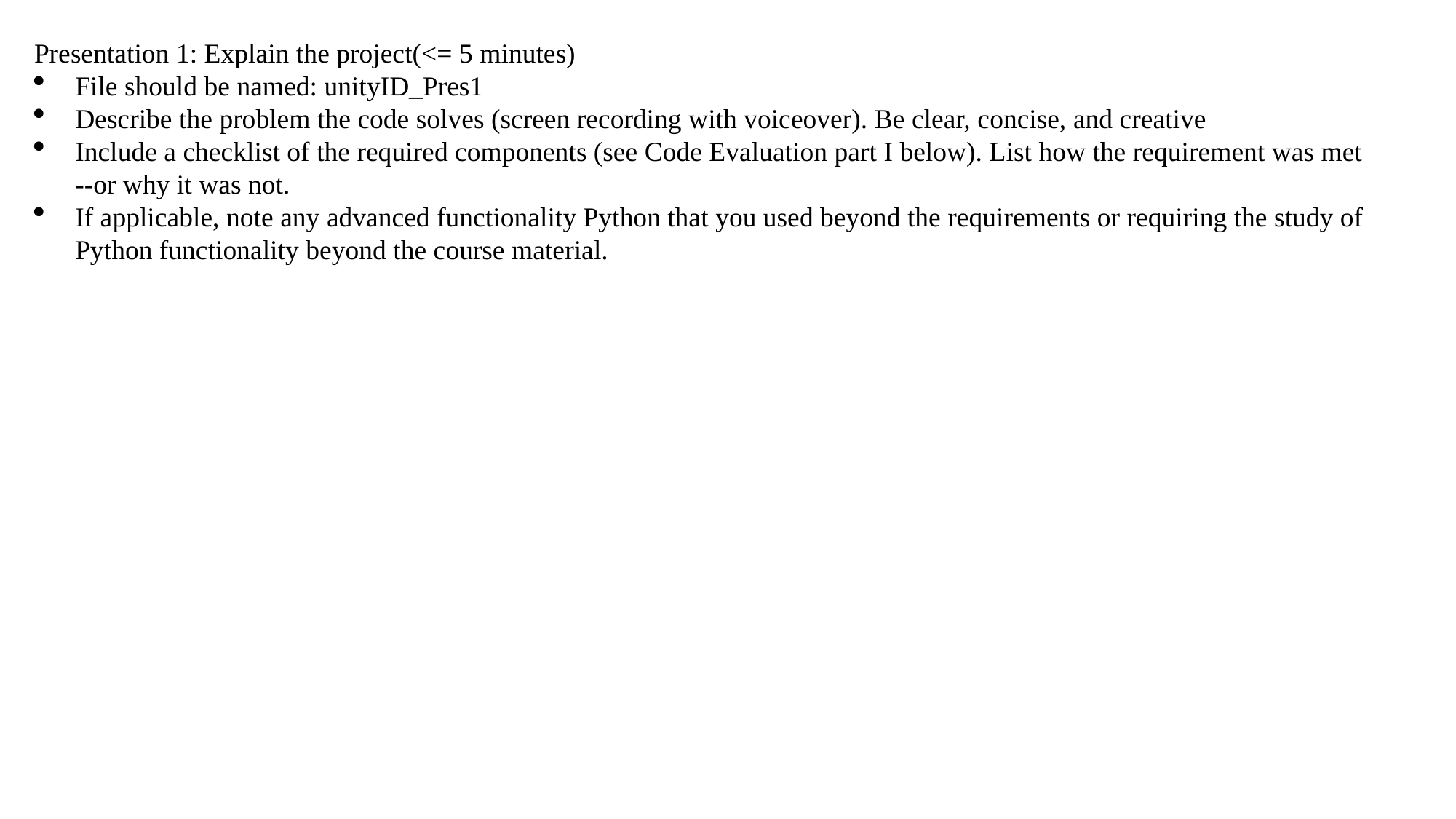

Presentation 1: Explain the project(<= 5 minutes)
File should be named: unityID_Pres1
Describe the problem the code solves (screen recording with voiceover). Be clear, concise, and creative
Include a checklist of the required components (see Code Evaluation part I below). List how the requirement was met --or why it was not.
If applicable, note any advanced functionality Python that you used beyond the requirements or requiring the study of Python functionality beyond the course material.